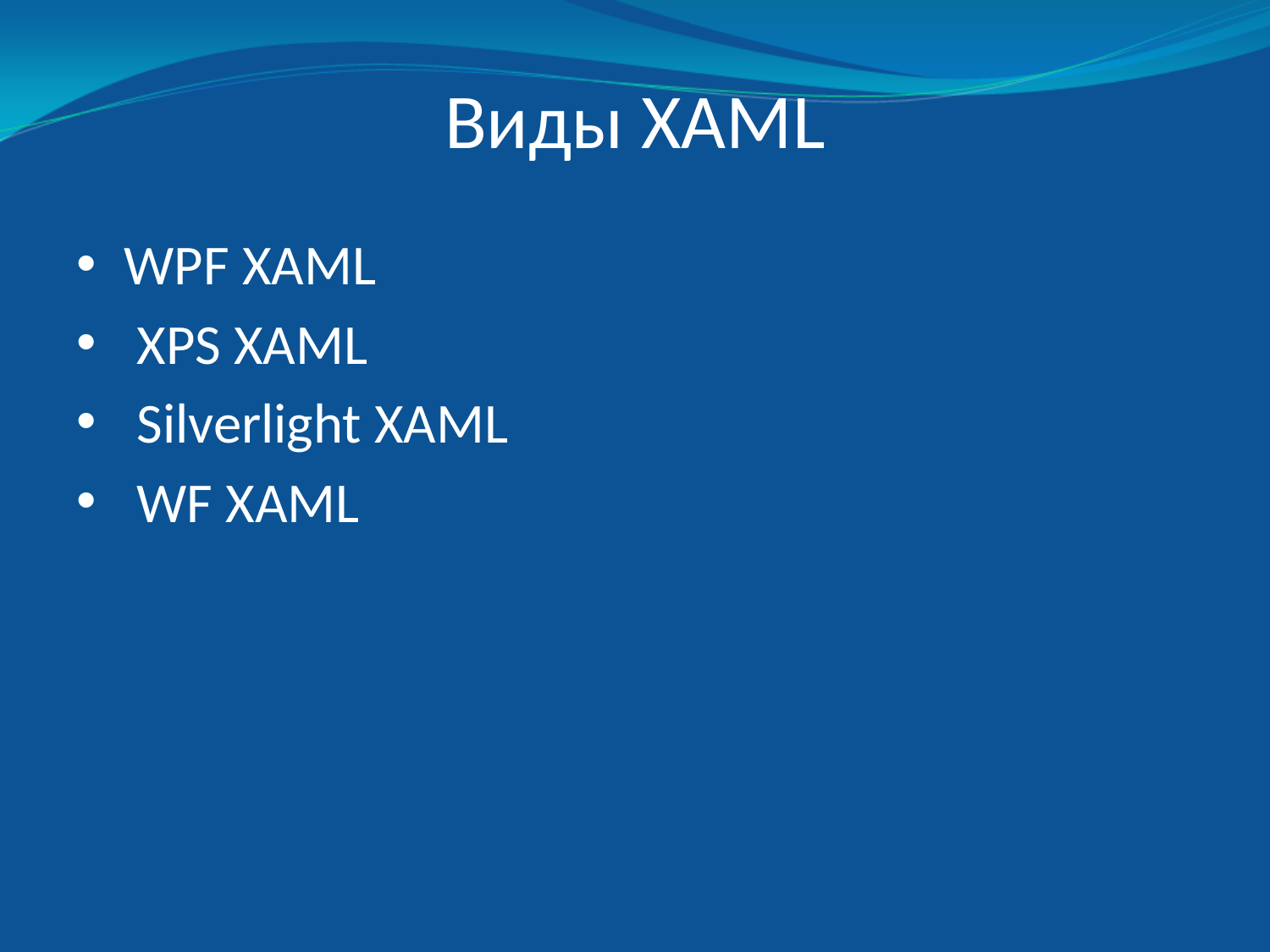

# Виды XAML
WPF XAML
 XPS XAML
 Silverlight XAML
 WF XAML